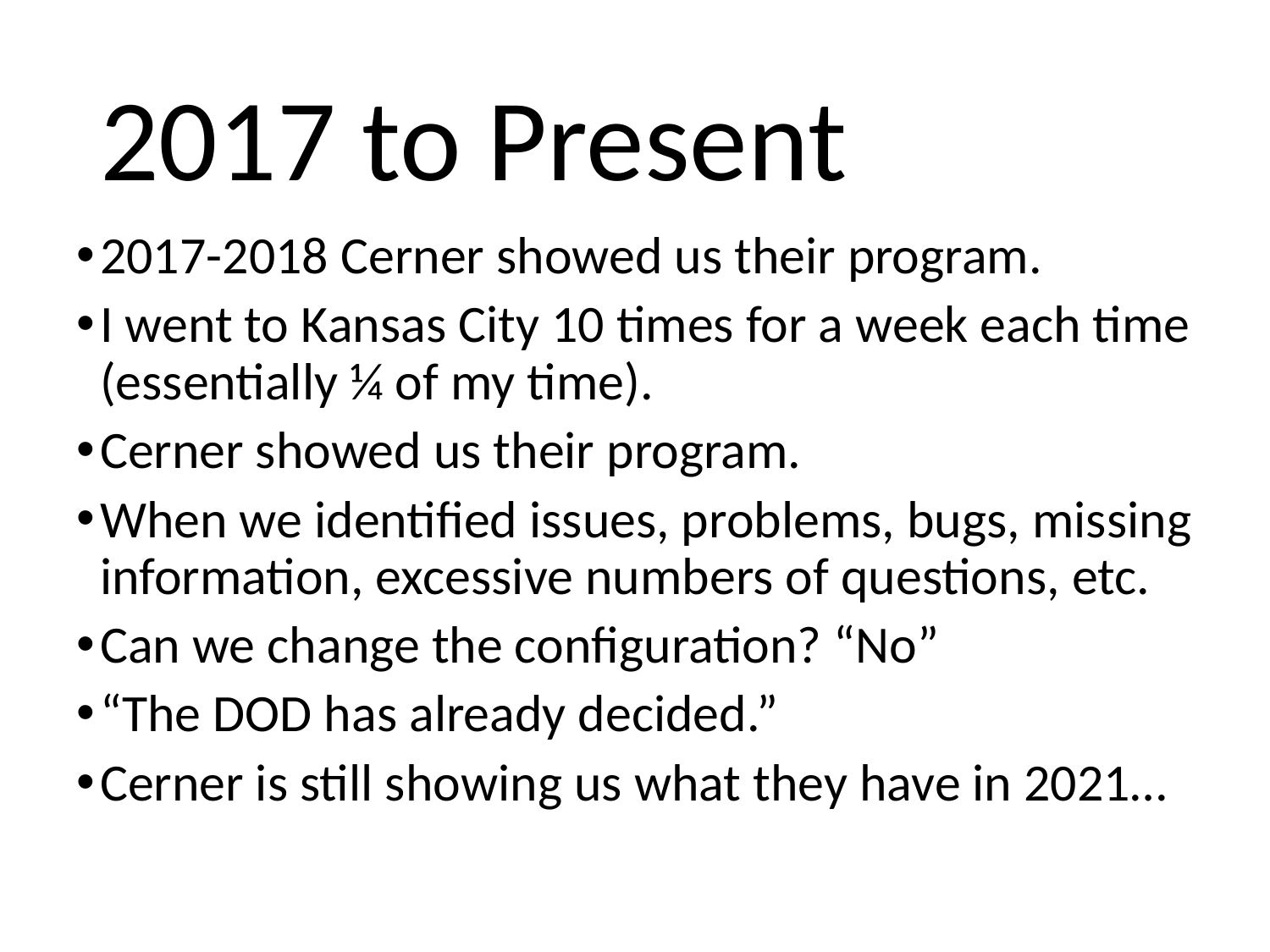

# 2017 to Present
2017-2018 Cerner showed us their program.
I went to Kansas City 10 times for a week each time (essentially ¼ of my time).
Cerner showed us their program.
When we identified issues, problems, bugs, missing information, excessive numbers of questions, etc.
Can we change the configuration? “No”
“The DOD has already decided.”
Cerner is still showing us what they have in 2021…